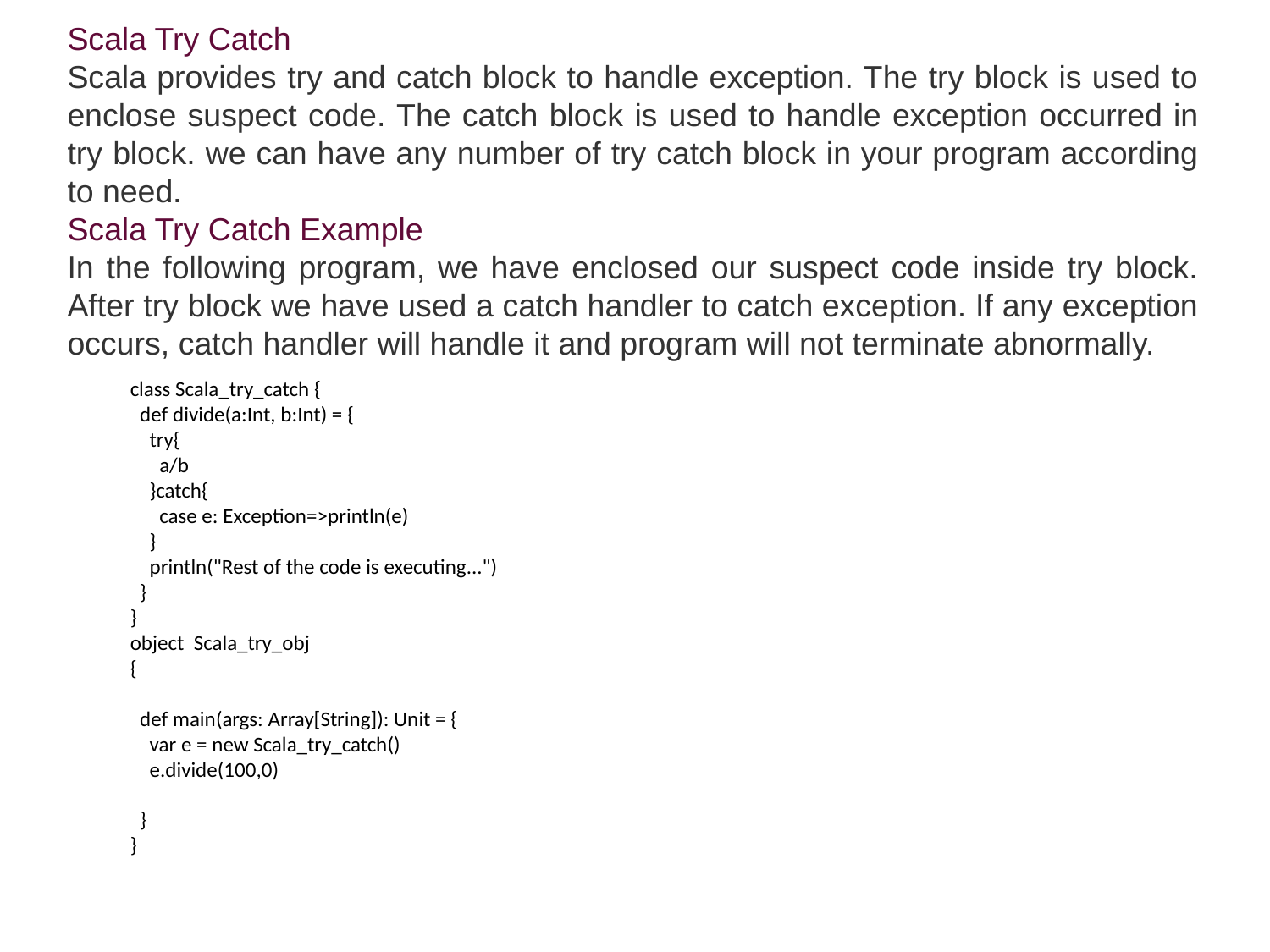

Scala Try Catch
Scala provides try and catch block to handle exception. The try block is used to enclose suspect code. The catch block is used to handle exception occurred in try block. we can have any number of try catch block in your program according to need.
Scala Try Catch Example
In the following program, we have enclosed our suspect code inside try block. After try block we have used a catch handler to catch exception. If any exception occurs, catch handler will handle it and program will not terminate abnormally.
class Scala_try_catch {
  def divide(a:Int, b:Int) = {
    try{
      a/b
    }catch{
      case e: Exception=>println(e)
    }
    println("Rest of the code is executing...")
  }
}
object  Scala_try_obj
{

  def main(args: Array[String]): Unit = {
    var e = new Scala_try_catch()
    e.divide(100,0)

  }
}